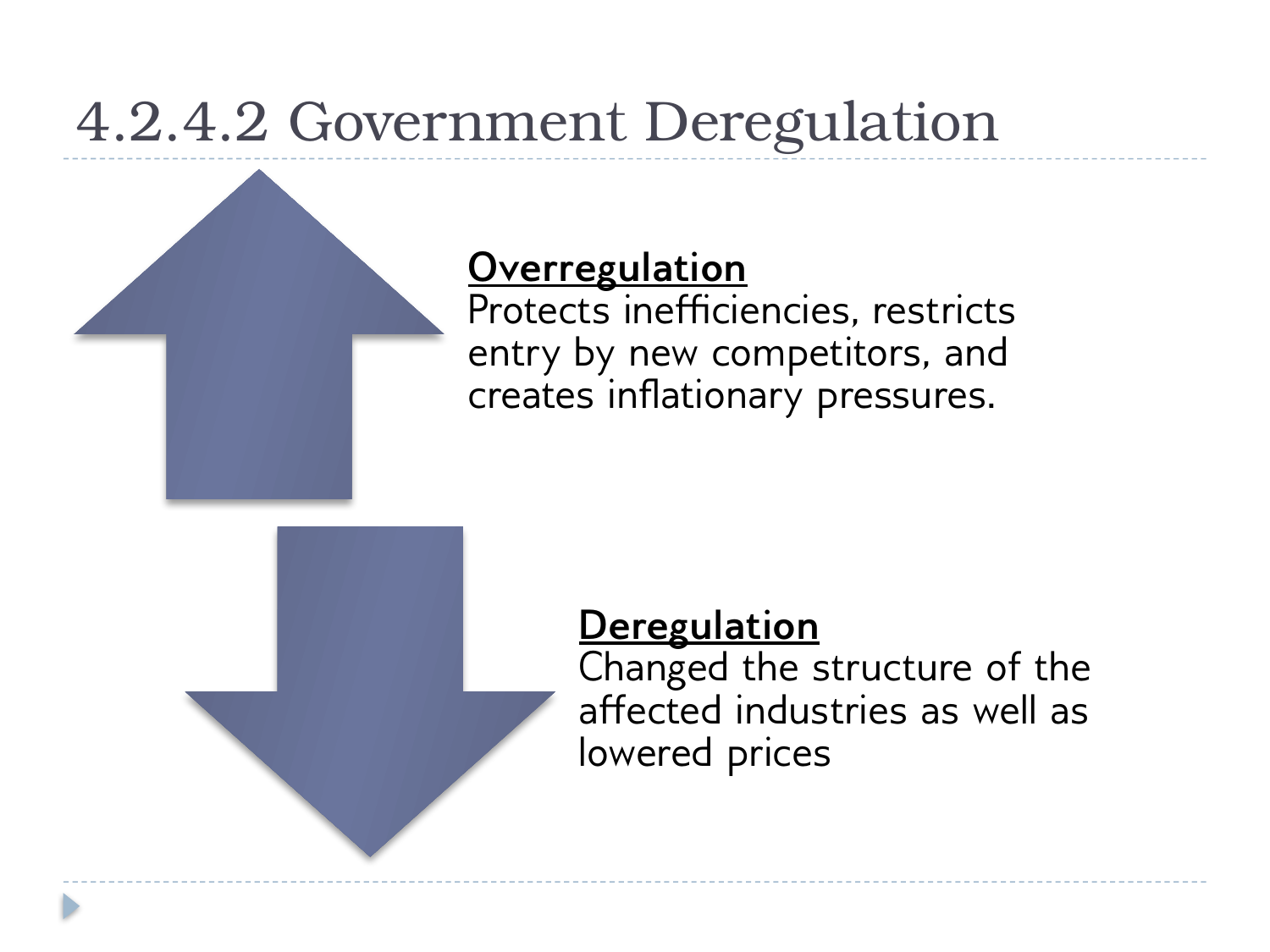

# 4.2.4.2 Government Deregulation
Overregulation
Protects inefficiencies, restricts entry by new competitors, and creates inflationary pressures.
Deregulation
Changed the structure of the affected industries as well as lowered prices